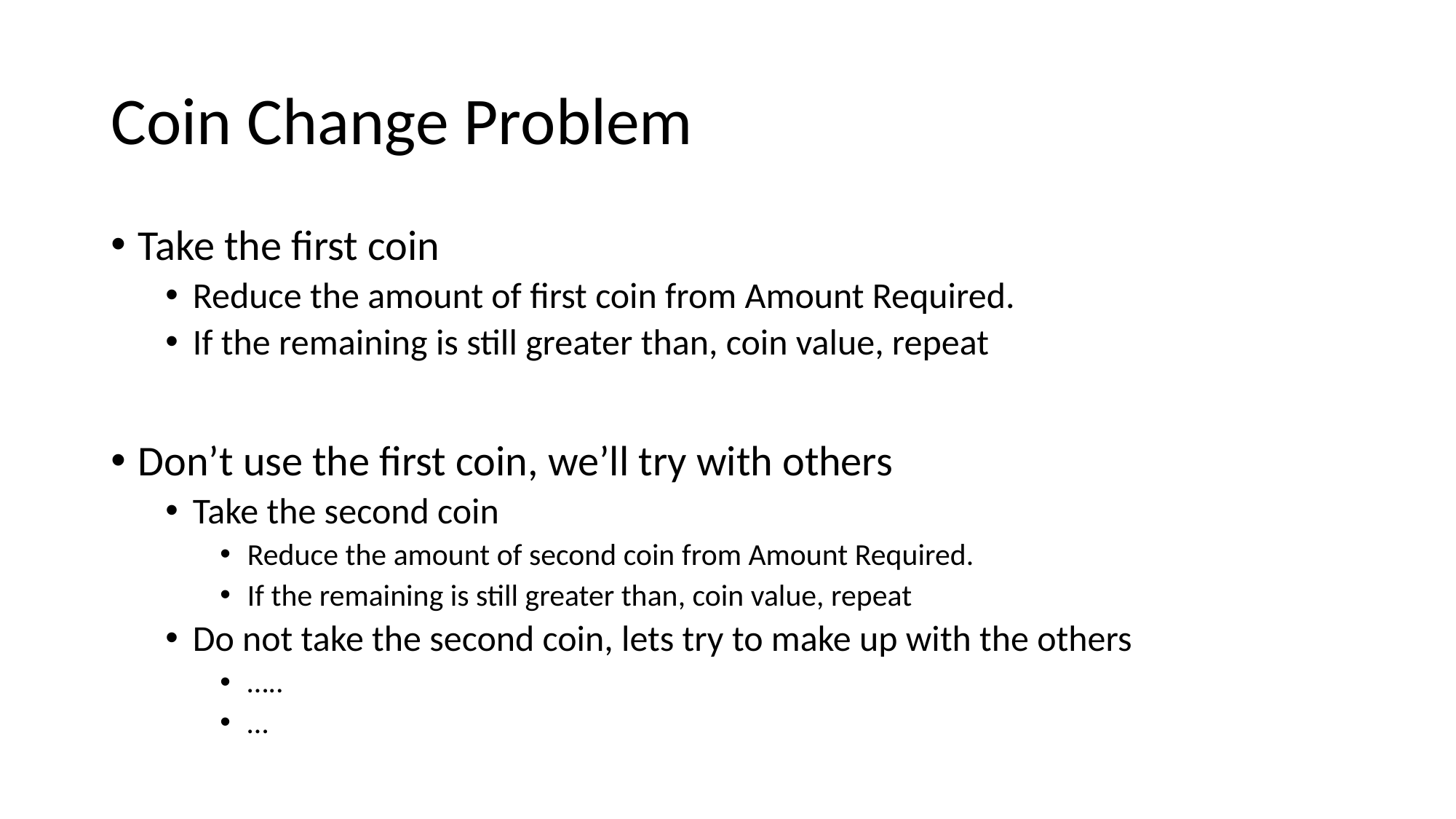

# Coin Change Problem
Take the first coin
Reduce the amount of first coin from Amount Required.
If the remaining is still greater than, coin value, repeat

Don’t use the first coin, we’ll try with others
Take the second coin
Reduce the amount of second coin from Amount Required.
If the remaining is still greater than, coin value, repeat
Do not take the second coin, lets try to make up with the others
…..
…